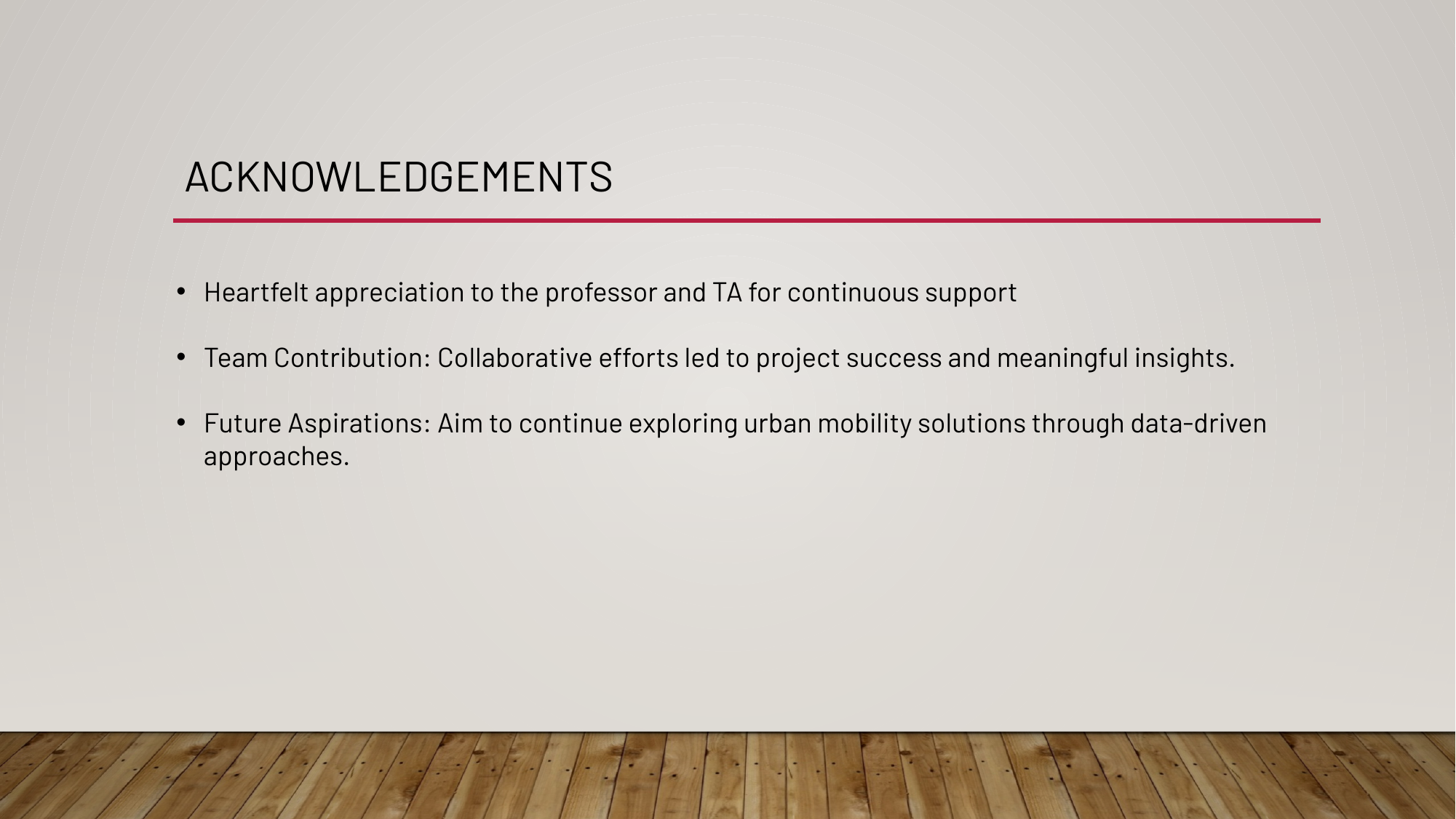

# Acknowledgements
Heartfelt appreciation to the professor and TA for continuous support

Team Contribution: Collaborative efforts led to project success and meaningful insights.

Future Aspirations: Aim to continue exploring urban mobility solutions through data-driven approaches.